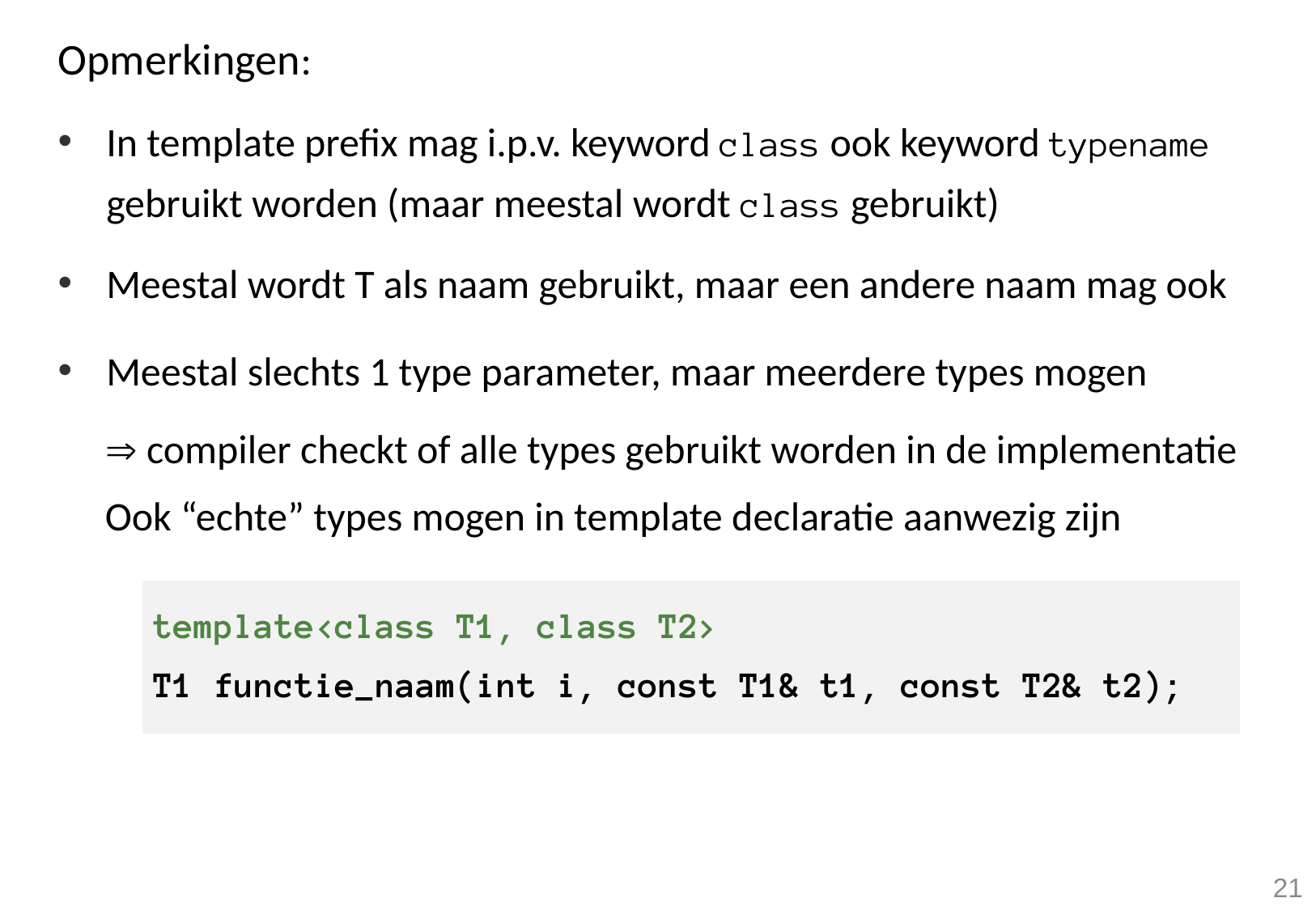

Opmerkingen:
In template prefix mag i.p.v. keyword class ook keyword typename gebruikt worden (maar meestal wordt class gebruikt)
Meestal wordt T als naam gebruikt, maar een andere naam mag ook
Meestal slechts 1 type parameter, maar meerdere types mogen
	⇒ compiler checkt of alle types gebruikt worden in de implementatie
Ook “echte” types mogen in template declaratie aanwezig zijn
| template<class T1, class T2> T1 functie\_naam(int i, const T1& t1, const T2& t2); |
| --- |
21